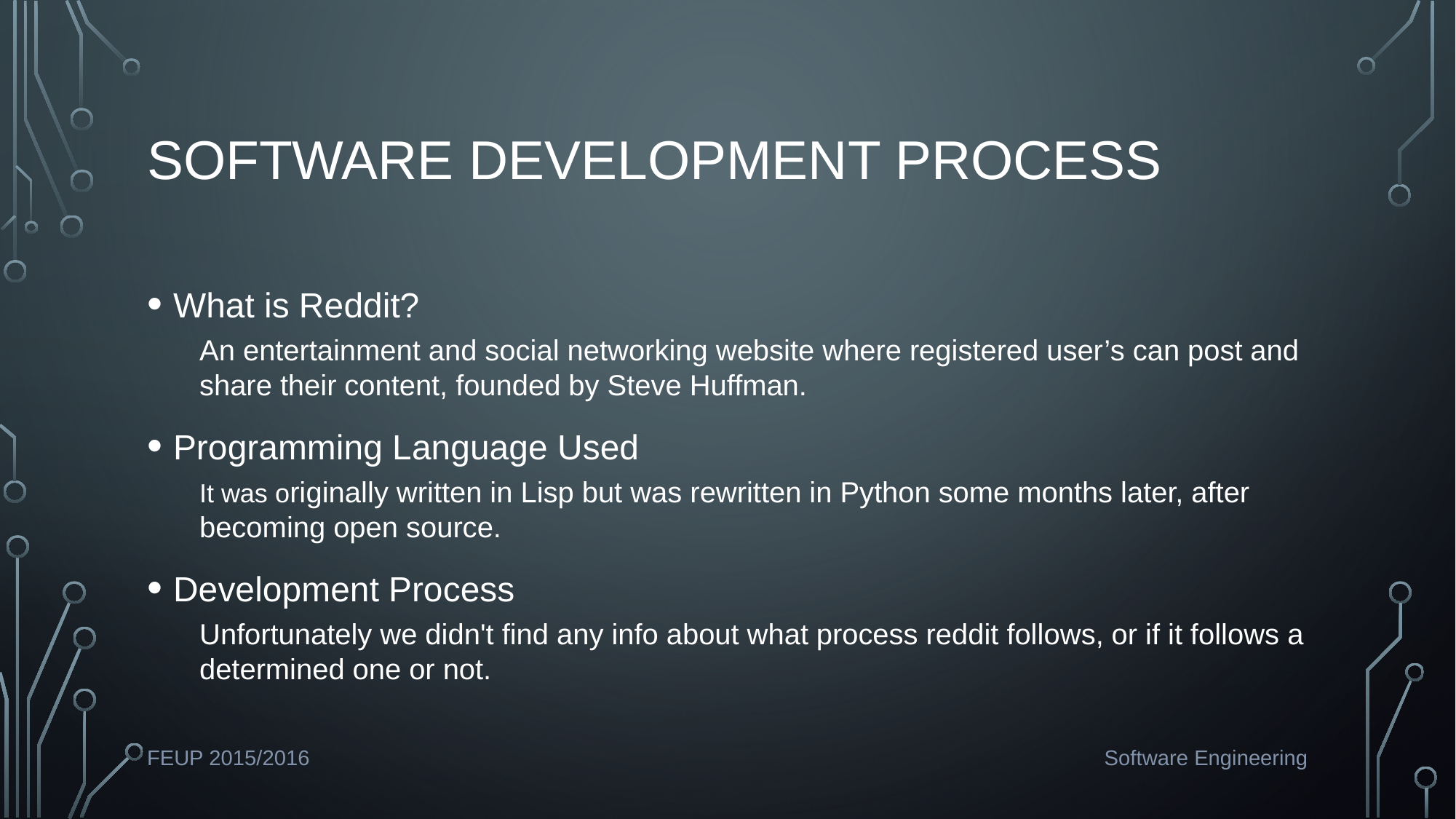

# Software Development Process
What is Reddit?
	An entertainment and social networking website where registered user’s can post and share their content, founded by Steve Huffman.
Programming Language Used
	It was originally written in Lisp but was rewritten in Python some months later, after becoming open source.
Development Process
	Unfortunately we didn't find any info about what process reddit follows, or if it follows a determined one or not.

FEUP 2015/2016
Software Engineering